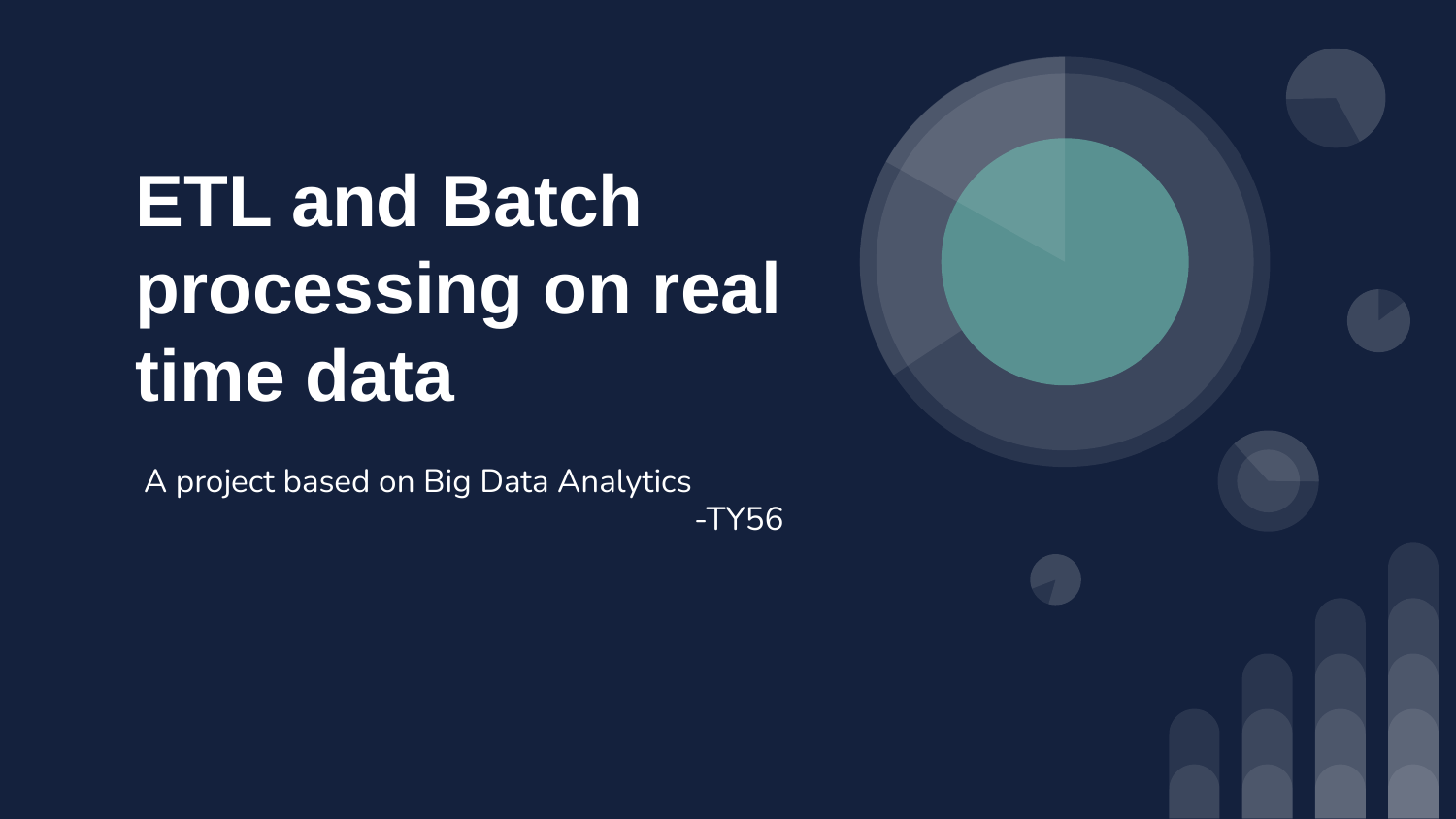

# ETL and Batch processing on real time data
 A project based on Big Data Analytics
-TY56